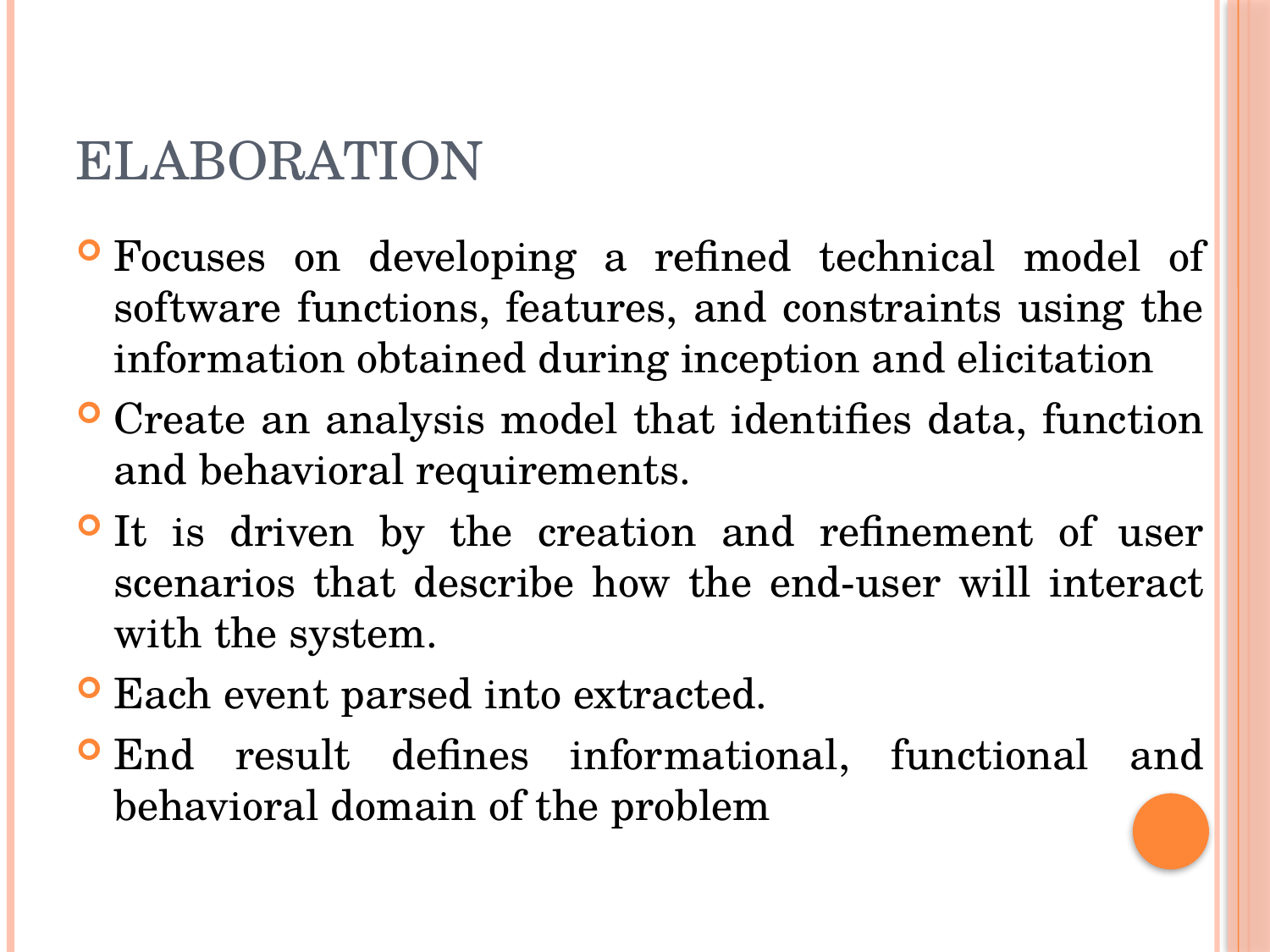

# Elaboration
Focuses on developing a refined technical model of software functions, features, and constraints using the information obtained during inception and elicitation
Create an analysis model that identifies data, function and behavioral requirements.
It is driven by the creation and refinement of user scenarios that describe how the end-user will interact with the system.
Each event parsed into extracted.
End result defines informational, functional and behavioral domain of the problem